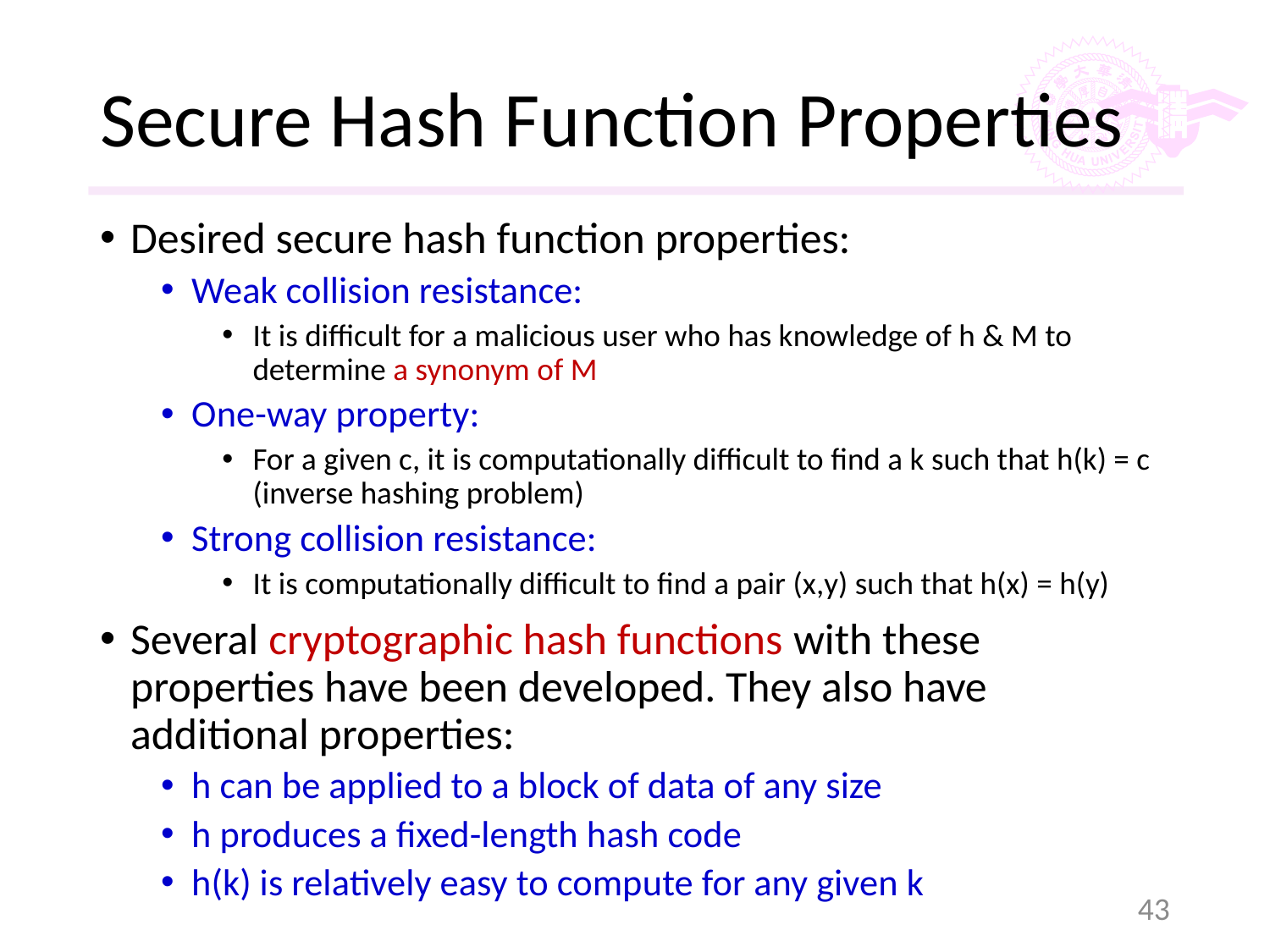

# Secure Hash Function Properties
Desired secure hash function properties:
Weak collision resistance:
It is difficult for a malicious user who has knowledge of h & M to determine a synonym of M
One-way property:
For a given c, it is computationally difficult to find a k such that h(k) = c (inverse hashing problem)
Strong collision resistance:
It is computationally difficult to find a pair (x,y) such that h(x) = h(y)
Several cryptographic hash functions with these properties have been developed. They also have additional properties:
h can be applied to a block of data of any size
h produces a fixed-length hash code
h(k) is relatively easy to compute for any given k
43